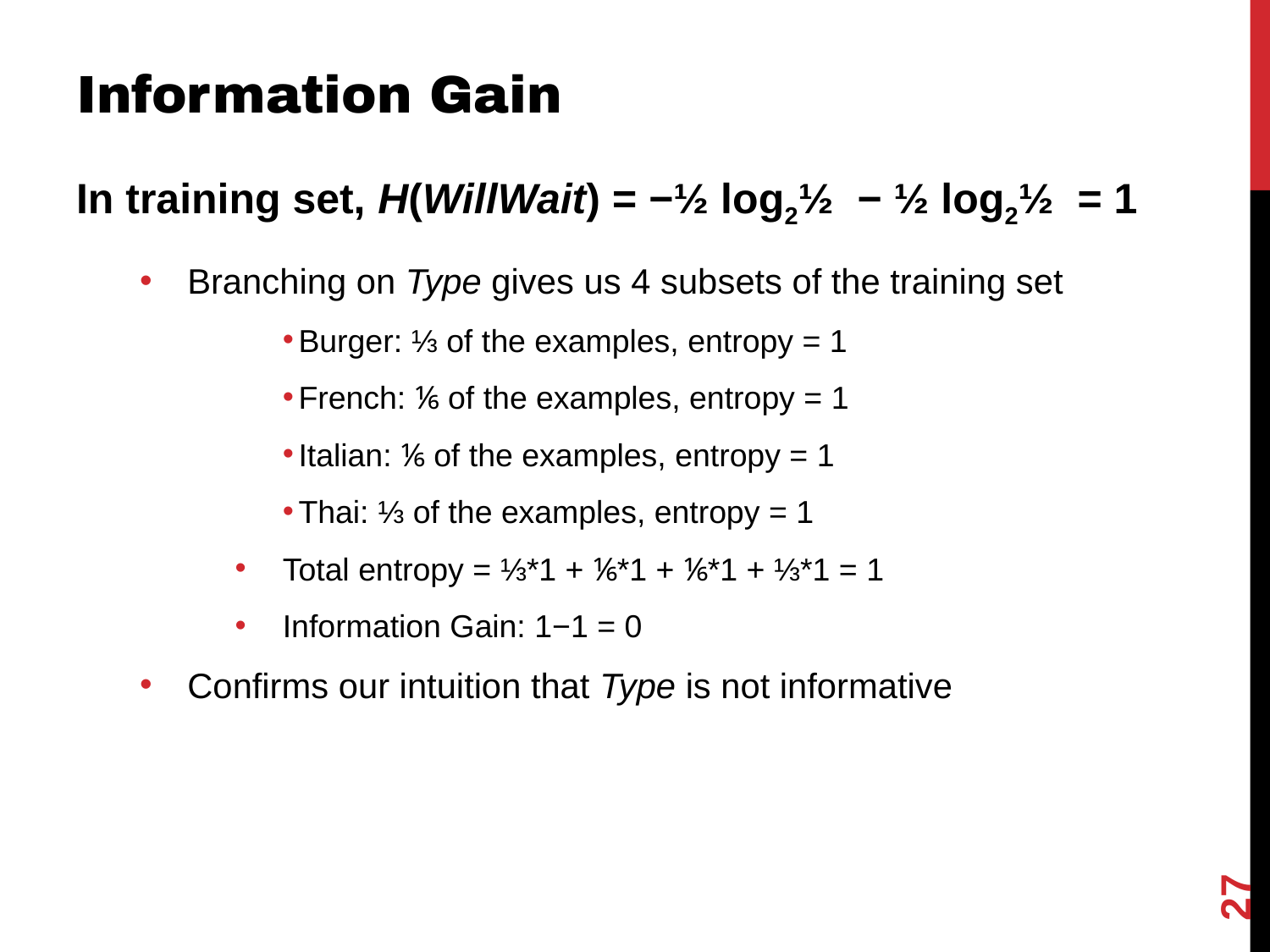

# Information Gain
In training set, H(WillWait) = −½ log2½  − ½ log2½  = 1
Branching on Type gives us 4 subsets of the training set
Burger: ⅓ of the examples, entropy = 1
French: ⅙ of the examples, entropy = 1
Italian: ⅙ of the examples, entropy = 1
Thai: ⅓ of the examples, entropy = 1
Total entropy = ⅓*1 + ⅙*1 + ⅙*1 + ⅓*1 = 1
Information Gain: 1−1 = 0
Confirms our intuition that Type is not informative
27